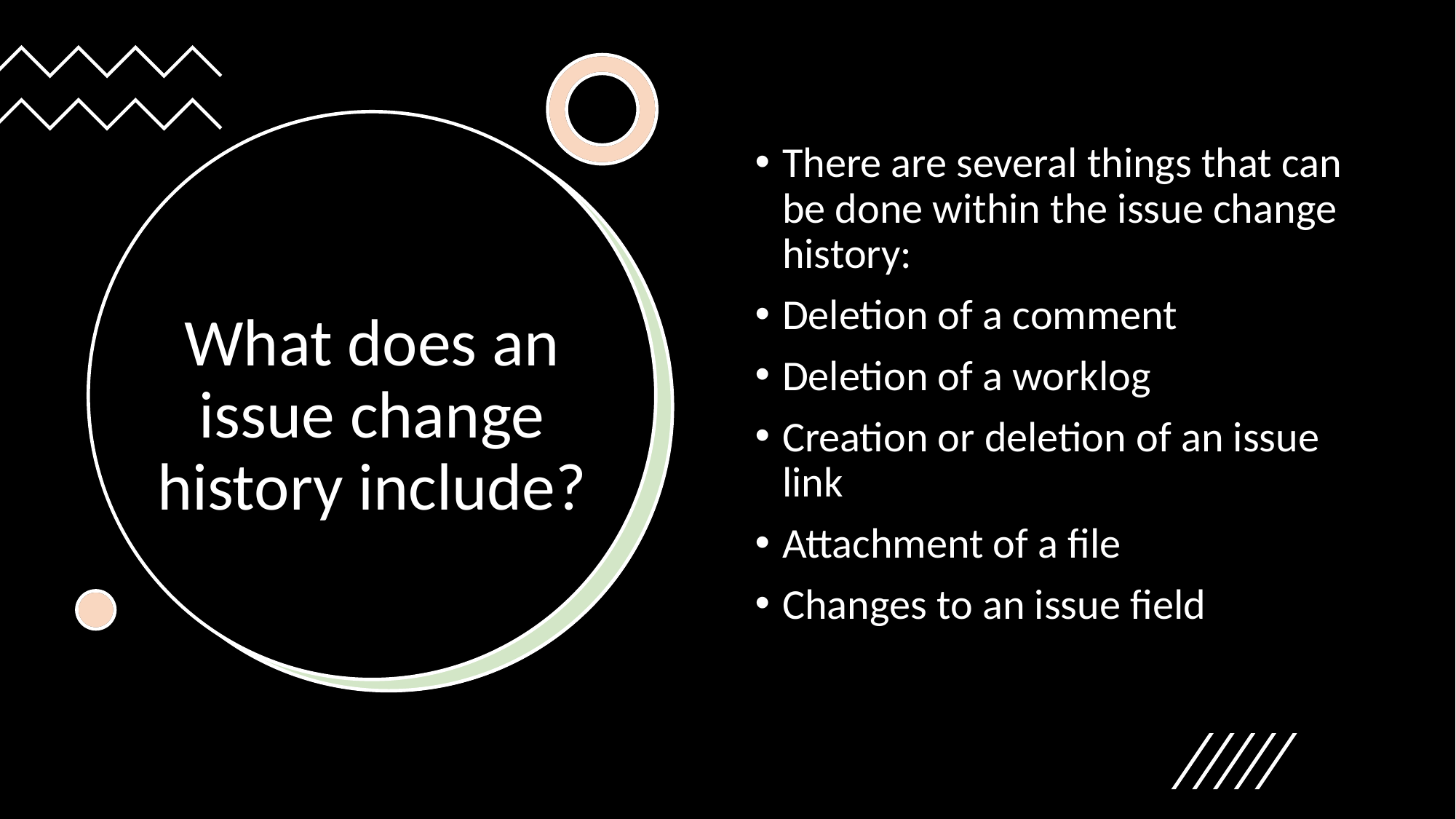

There are several things that can be done within the issue change history:
Deletion of a comment
Deletion of a worklog
Creation or deletion of an issue link
Attachment of a file
Changes to an issue field
# What does an issue change history include?